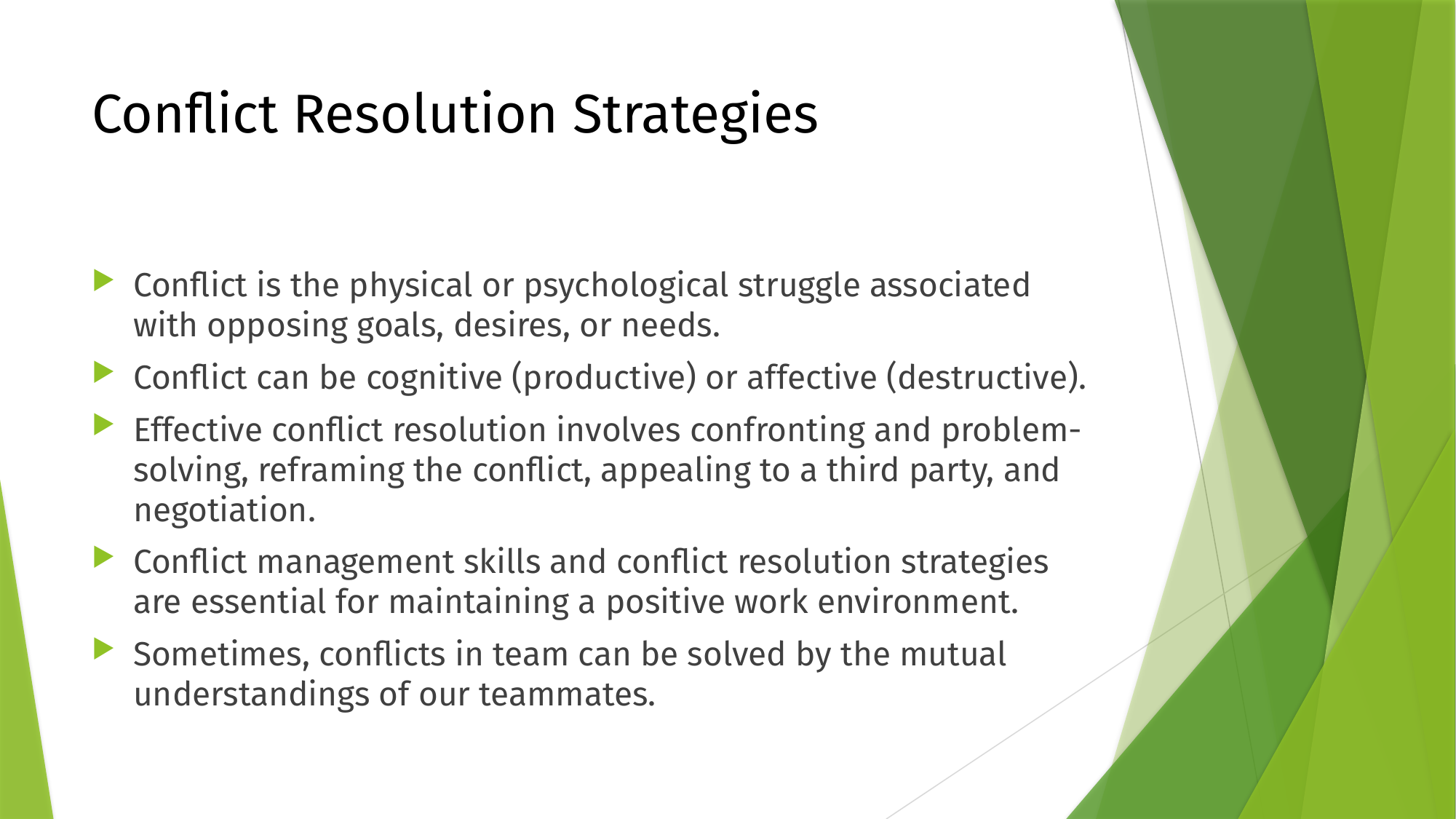

# Conflict Resolution Strategies
Conflict is the physical or psychological struggle associated with opposing goals, desires, or needs.
Conflict can be cognitive (productive) or affective (destructive).
Effective conflict resolution involves confronting and problem-solving, reframing the conflict, appealing to a third party, and negotiation.
Conflict management skills and conflict resolution strategies are essential for maintaining a positive work environment.
Sometimes, conflicts in team can be solved by the mutual understandings of our teammates.